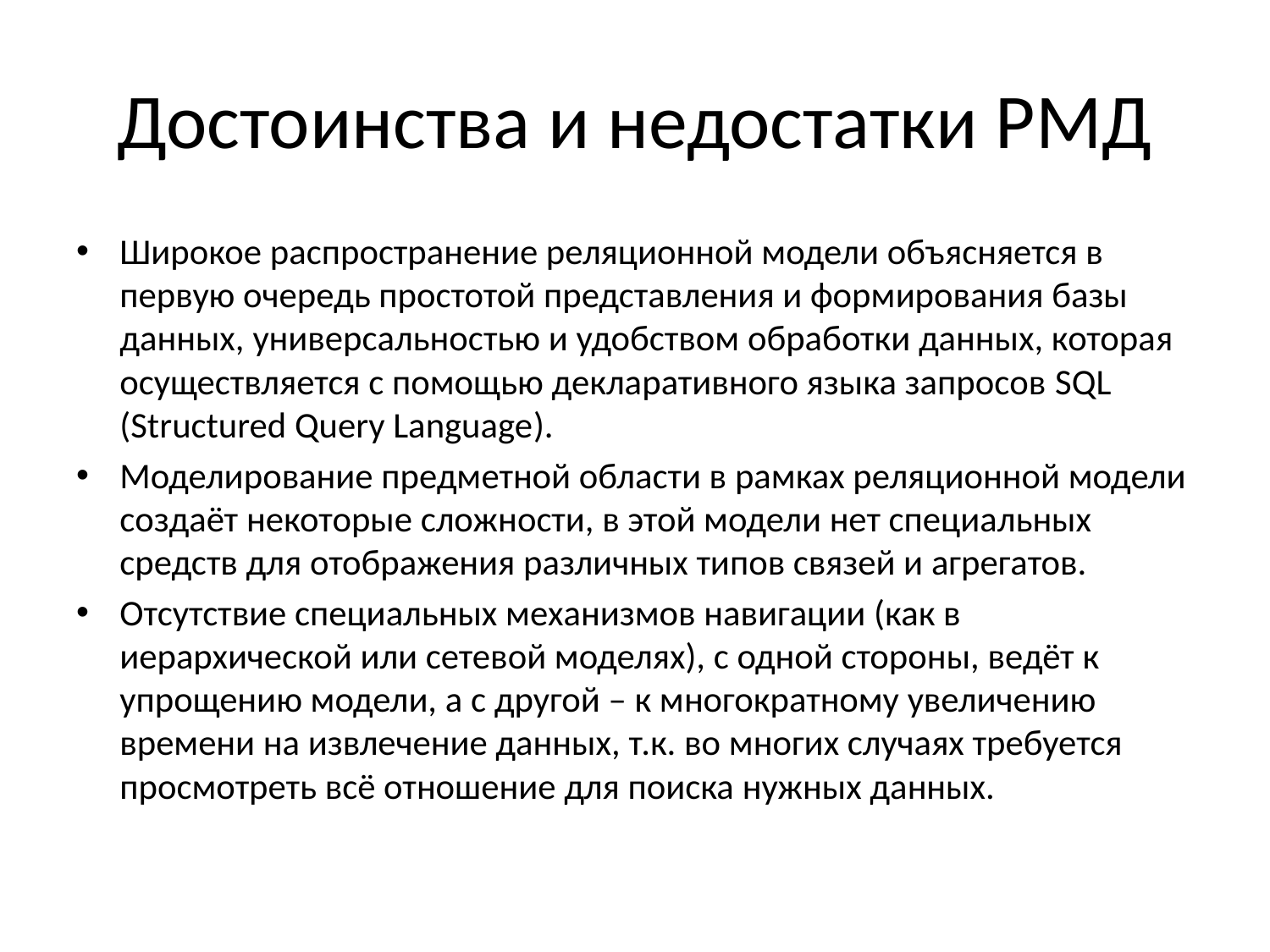

# Достоинства и недостатки РМД
Широкое распространение реляционной модели объясняется в первую очередь простотой представления и формирования базы данных, универсальностью и удобством обработки данных, которая осуществляется с помощью декларативного языка запросов SQL (Structured Query Language).
Моделирование предметной области в рамках реляционной модели создаёт некоторые сложности, в этой модели нет специальных средств для отображения различных типов связей и агрегатов.
Отсутствие специальных механизмов навигации (как в иерархической или сетевой моделях), с одной стороны, ведёт к упрощению модели, а с другой – к многократному увеличению времени на извлечение данных, т.к. во многих случаях требуется просмотреть всё отношение для поиска нужных данных.